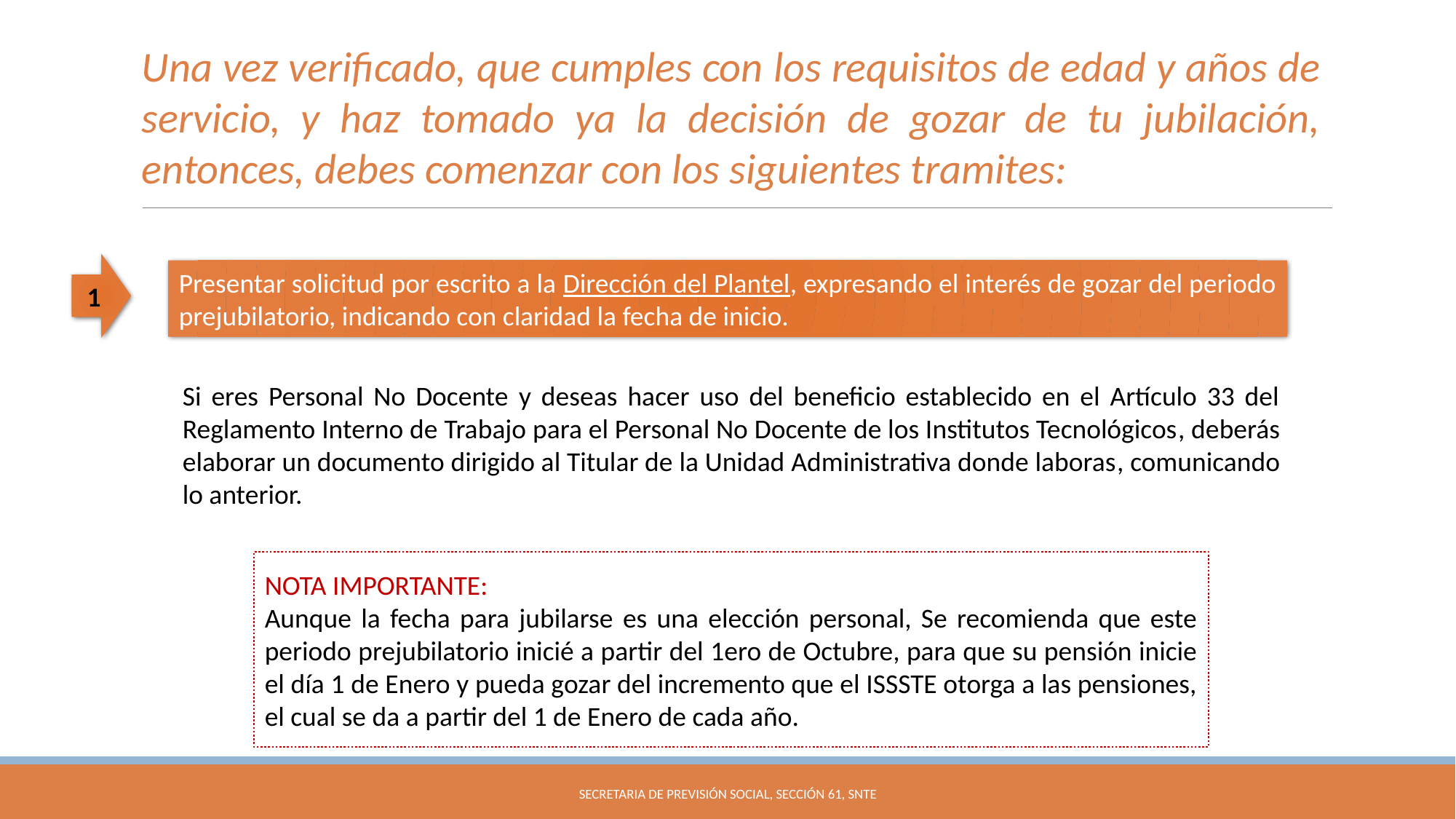

#
Una vez verificado, que cumples con los requisitos de edad y años de servicio, y haz tomado ya la decisión de gozar de tu jubilación, entonces, debes comenzar con los siguientes tramites:
1
Presentar solicitud por escrito a la Dirección del Plantel, expresando el interés de gozar del periodo prejubilatorio, indicando con claridad la fecha de inicio.
Si eres Personal No Docente y deseas hacer uso del beneficio establecido en el Artículo 33 del Reglamento Interno de Trabajo para el Personal No Docente de los Institutos Tecnológicos, deberás elaborar un documento dirigido al Titular de la Unidad Administrativa donde laboras, comunicando lo anterior.
NOTA IMPORTANTE:
Aunque la fecha para jubilarse es una elección personal, Se recomienda que este periodo prejubilatorio inicié a partir del 1ero de Octubre, para que su pensión inicie el día 1 de Enero y pueda gozar del incremento que el ISSSTE otorga a las pensiones, el cual se da a partir del 1 de Enero de cada año.
Secretaria de previsión social, sección 61, snte